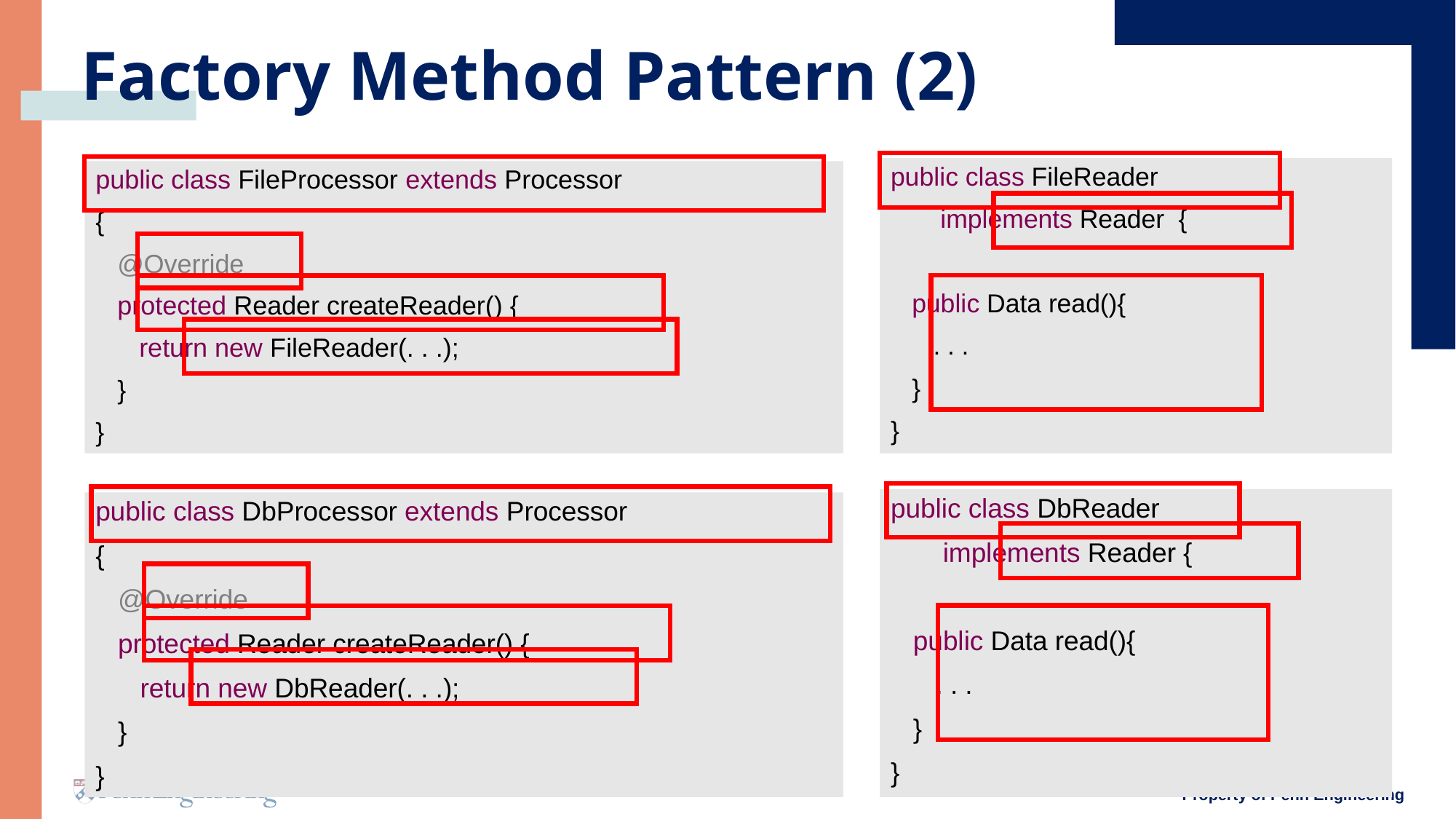

# Factory Method Pattern (2)

public class FileReader
       implements Reader  {

   public Data read(){
      . . .
   }
}
public class FileProcessor extends Processor
{
   @Override
   protected Reader createReader() {
      return new FileReader(. . .);
   }
}

public class DbReader
       implements Reader {

   public Data read(){
      . . .
   }
}
public class DbProcessor extends Processor
{
   @Override
   protected Reader createReader() {
      return new DbReader(. . .);
   }
}